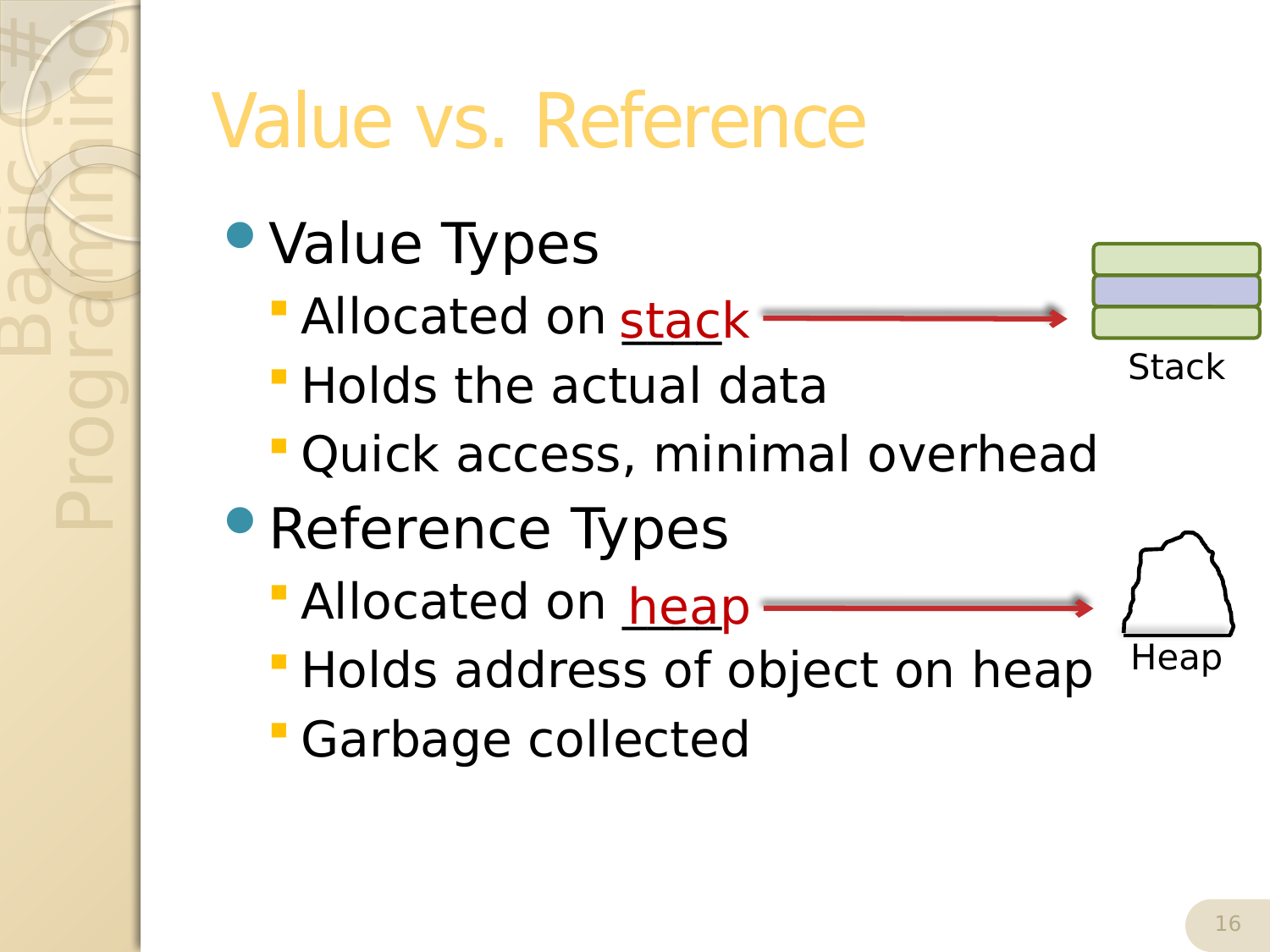

# Value vs. Reference
Value Types
Allocated on ____
Holds the actual data
Quick access, minimal overhead
Reference Types
Allocated on ____
Holds address of object on heap
Garbage collected

Stack
stack

Heap
heap
16